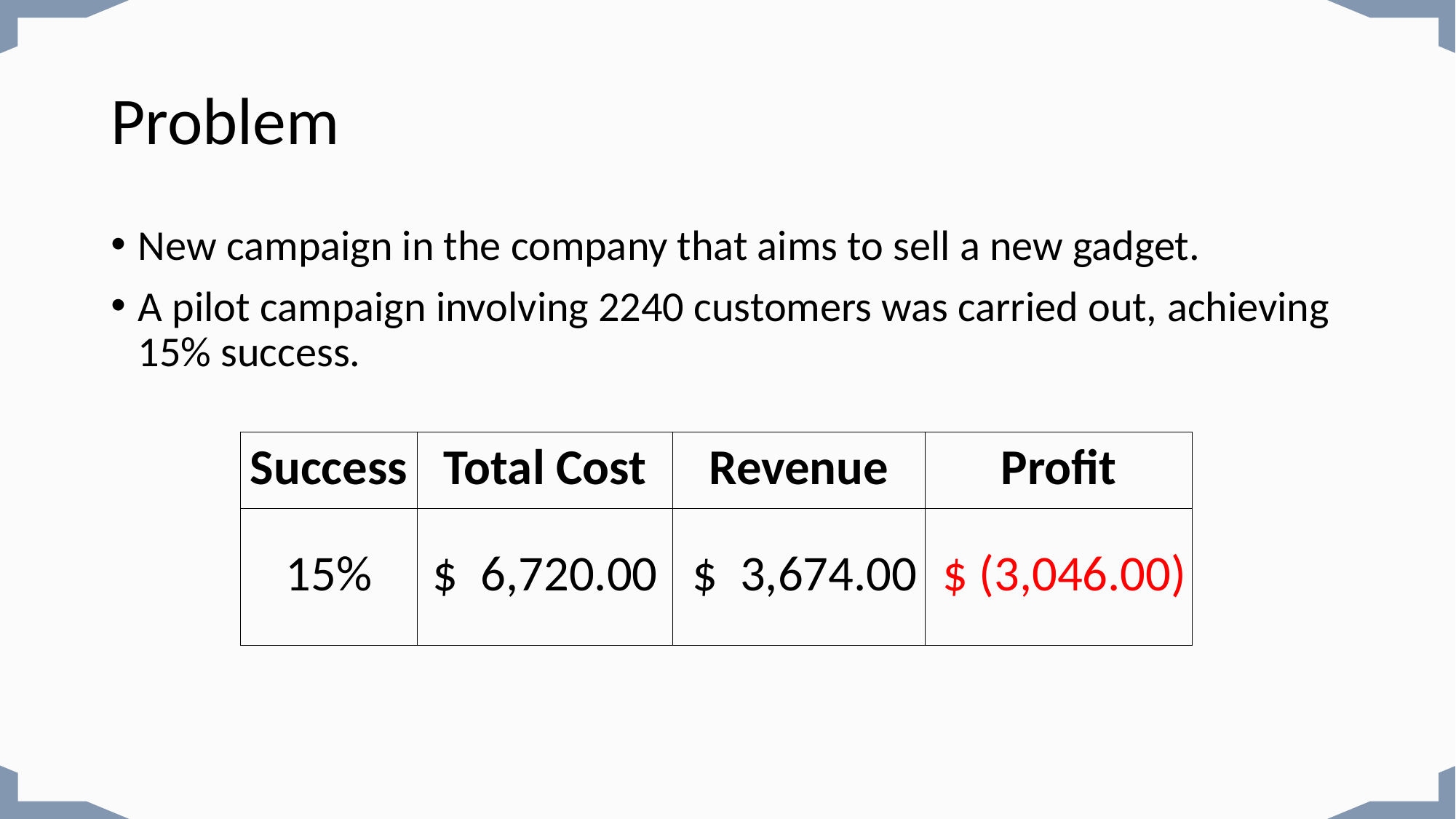

# Problem
New campaign in the company that aims to sell a new gadget.
A pilot campaign involving 2240 customers was carried out, achieving 15% success.

| Success | Total Cost | Revenue | Profit |
| --- | --- | --- | --- |
| 15% | $ 6,720.00 | $ 3,674.00 | $ (3,046.00) |